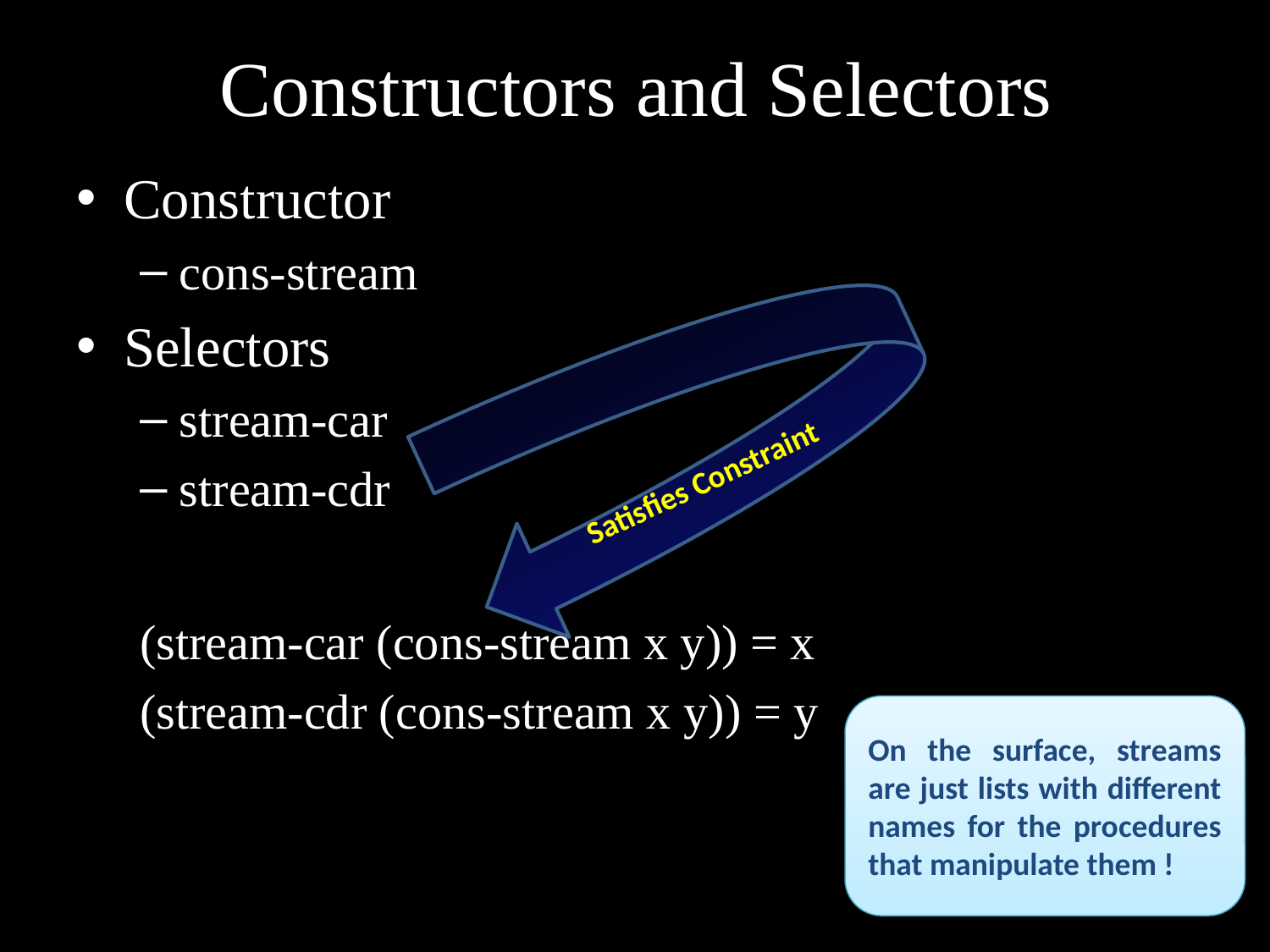

# Constructors and Selectors
Constructor
cons-stream
Selectors
stream-car
stream-cdr

(stream-car (cons-stream x y)) = x
(stream-cdr (cons-stream x y)) = y

Satisfies Constraint
On the surface, streams are just lists with different names for the procedures that manipulate them !